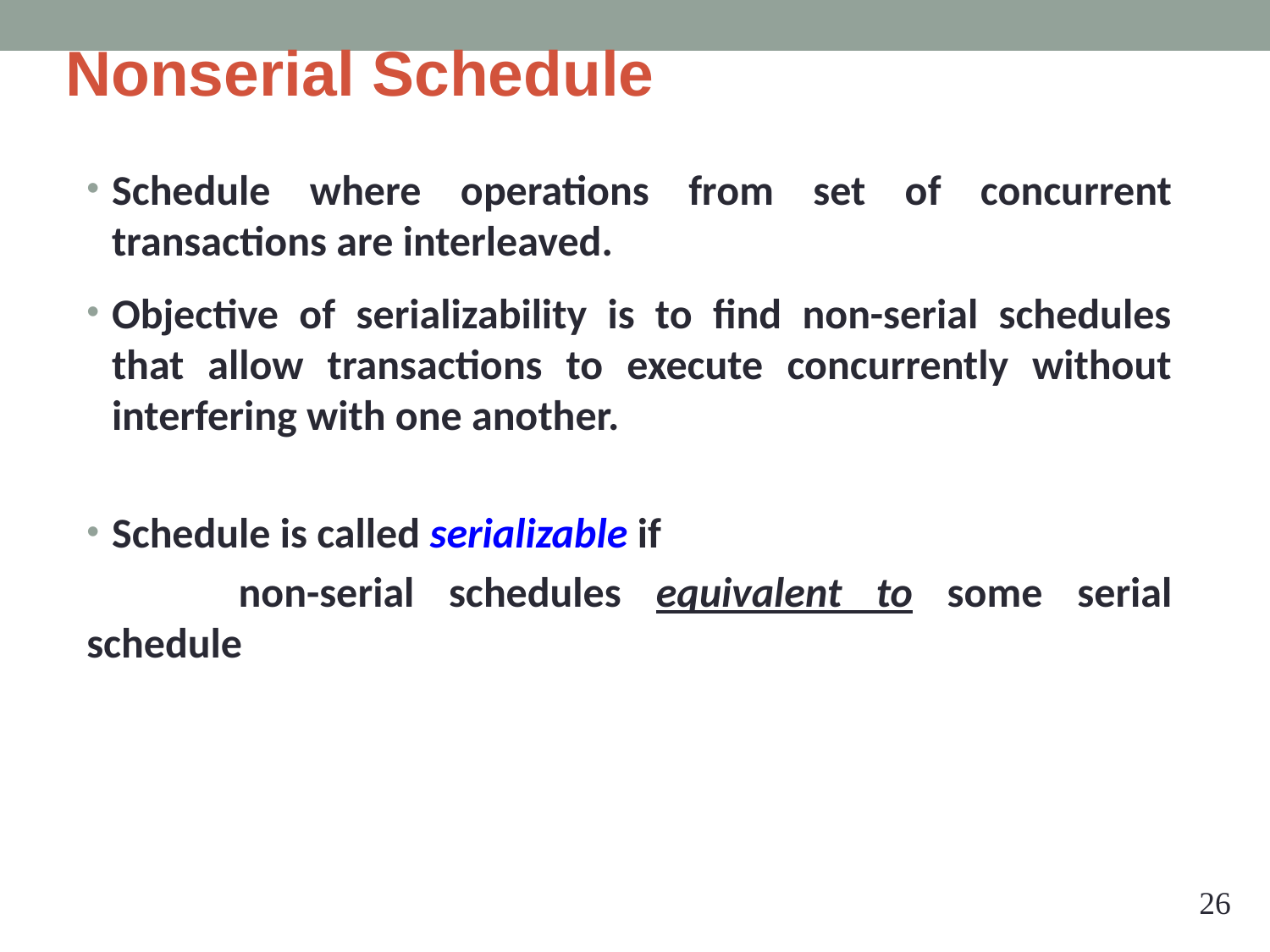

# Nonserial Schedule
Schedule where operations from set of concurrent transactions are interleaved.

Objective of serializability is to find non-serial schedules that allow transactions to execute concurrently without interfering with one another.

Schedule is called serializable if
 	non-serial schedules equivalent to some serial schedule
26